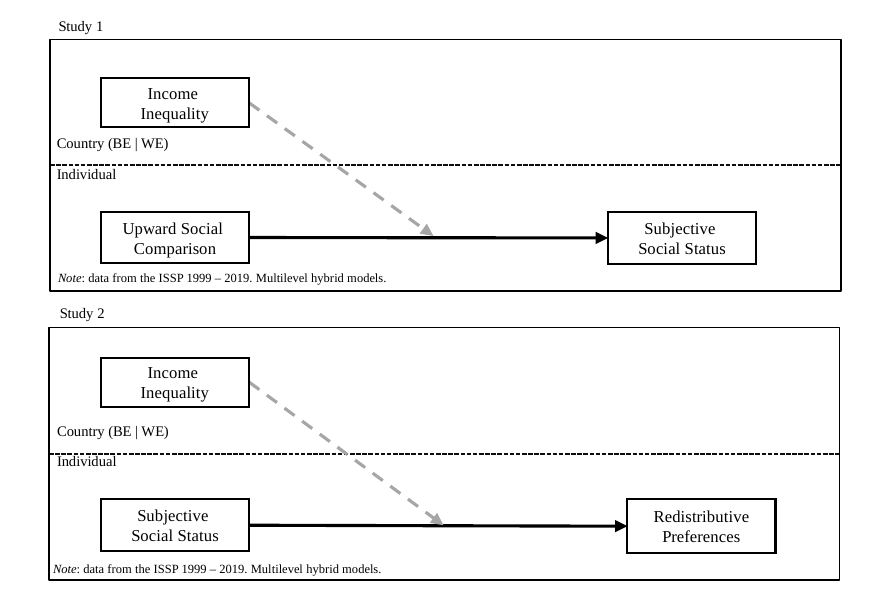

Study 1

Income
Inequality
Country (BE | WE)
Individual
Upward Social
Comparison
Subjective
Social Status
Note: data from the ISSP 1999 – 2019. Multilevel hybrid models.
Study 2

Income
Inequality
Country (BE | WE)
Individual
Subjective
Social Status
Redistributive
Preferences
Note: data from the ISSP 1999 – 2019. Multilevel hybrid models.